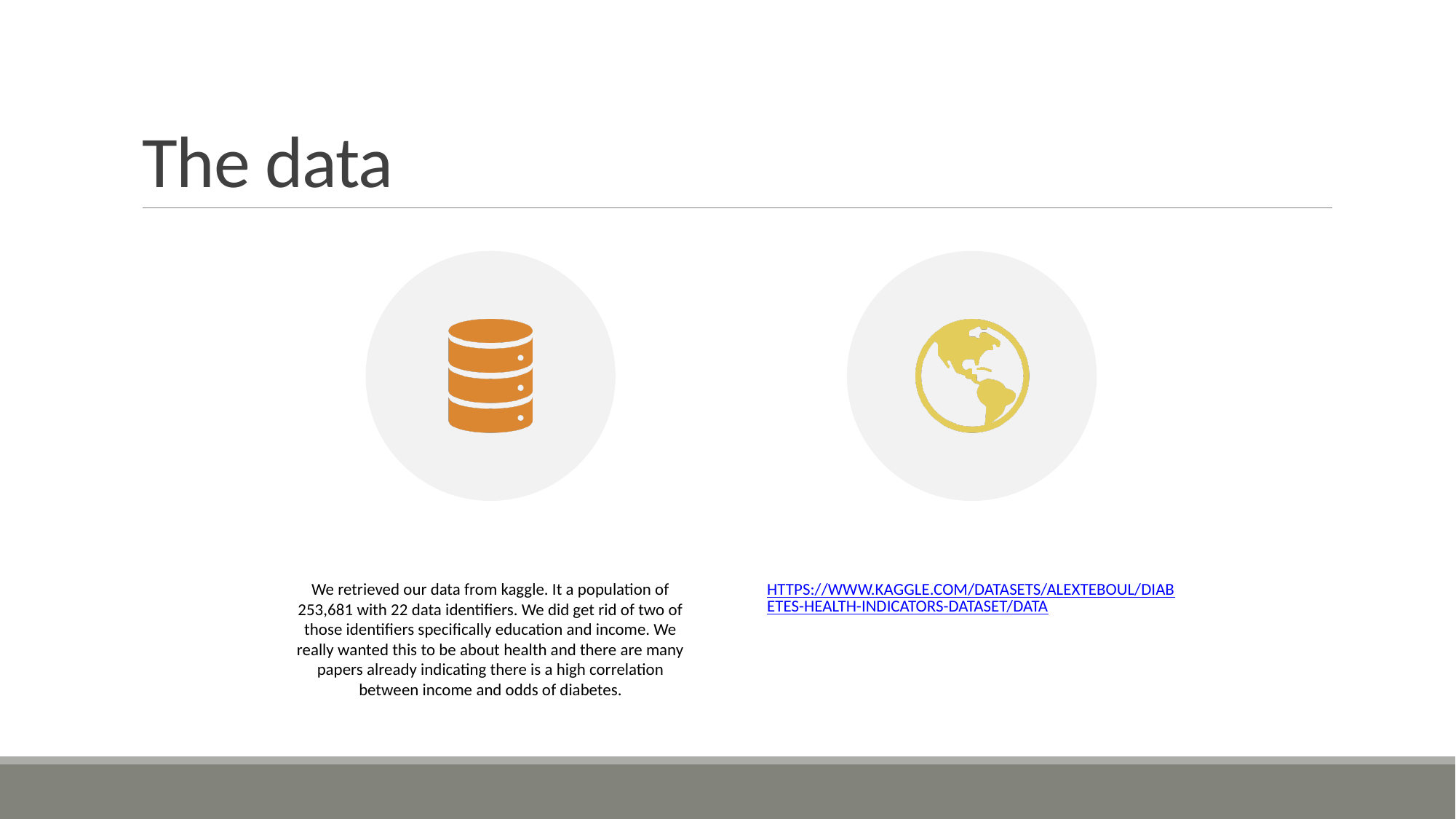

# The data
We retrieved our data from kaggle. It a population of 253,681 with 22 data identifiers. We did get rid of two of those identifiers specifically education and income. We really wanted this to be about health and there are many papers already indicating there is a high correlation between income and odds of diabetes.
https://www.kaggle.com/datasets/alexteboul/diabetes-health-indicators-dataset/data